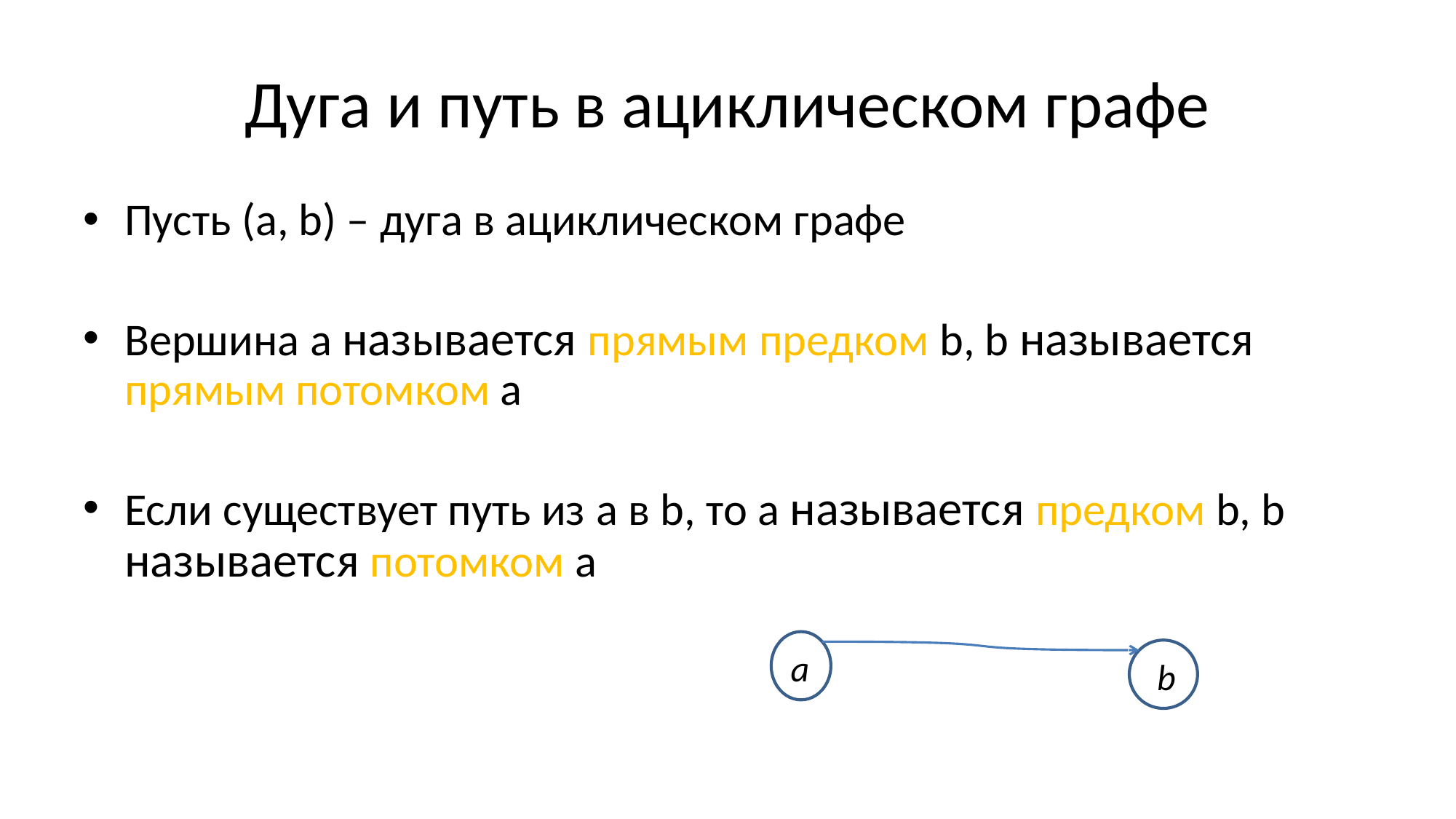

# Дуга и путь в ациклическом графе
Пусть (a, b) – дуга в ациклическом графе

Вершина a называется прямым предком b, b называется прямым потомком a

Если существует путь из a в b, то a называется предком b, b называется потомком a

a
b